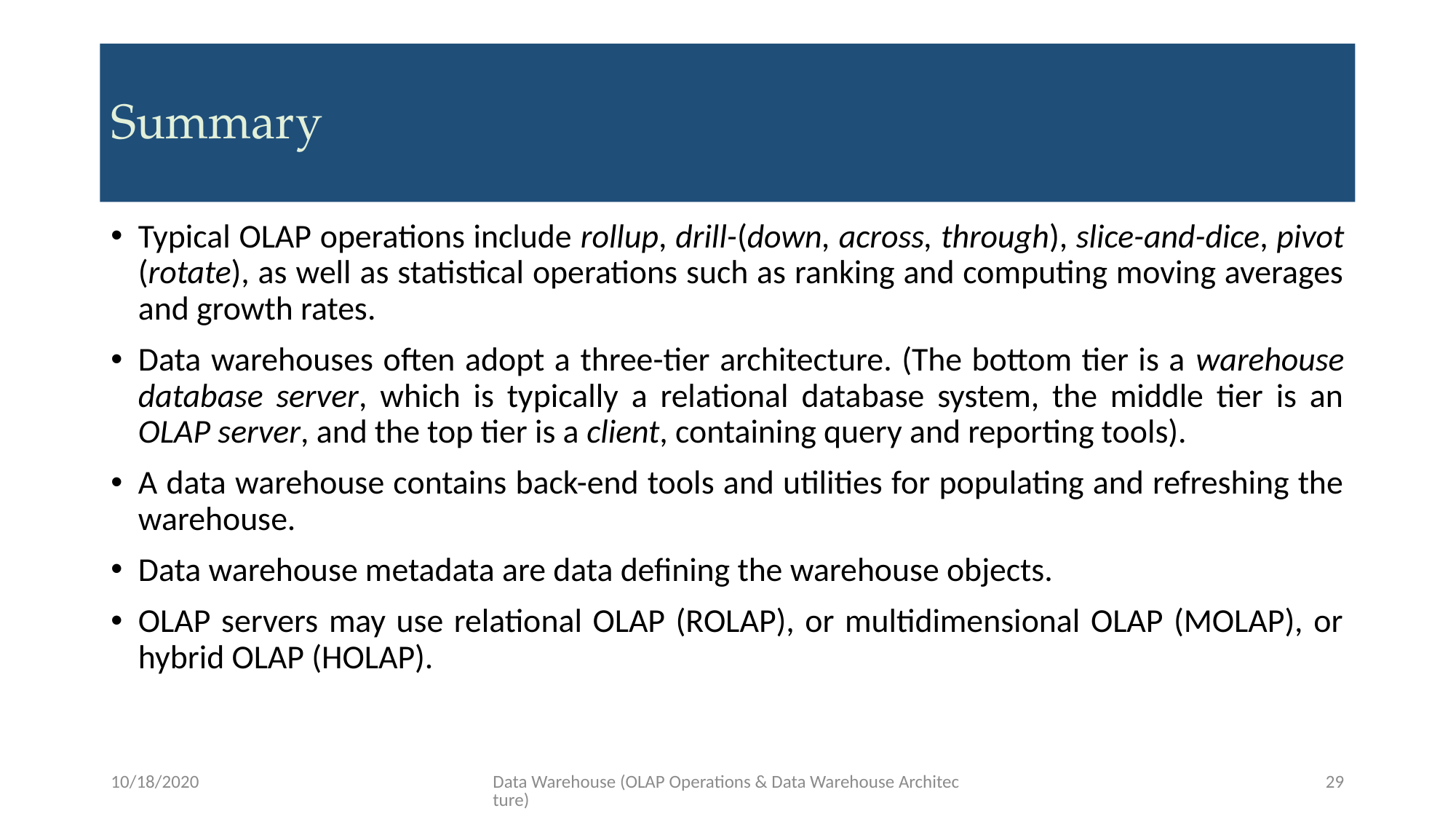

# Summary
Typical OLAP operations include rollup, drill-(down, across, through), slice-and-dice, pivot (rotate), as well as statistical operations such as ranking and computing moving averages and growth rates.
Data warehouses often adopt a three-tier architecture. (The bottom tier is a warehouse database server, which is typically a relational database system, the middle tier is an OLAP server, and the top tier is a client, containing query and reporting tools).
A data warehouse contains back-end tools and utilities for populating and refreshing the warehouse.
Data warehouse metadata are data defining the warehouse objects.
OLAP servers may use relational OLAP (ROLAP), or multidimensional OLAP (MOLAP), or hybrid OLAP (HOLAP).
10/18/2020
Data Warehouse (OLAP Operations & Data Warehouse Architecture)
29